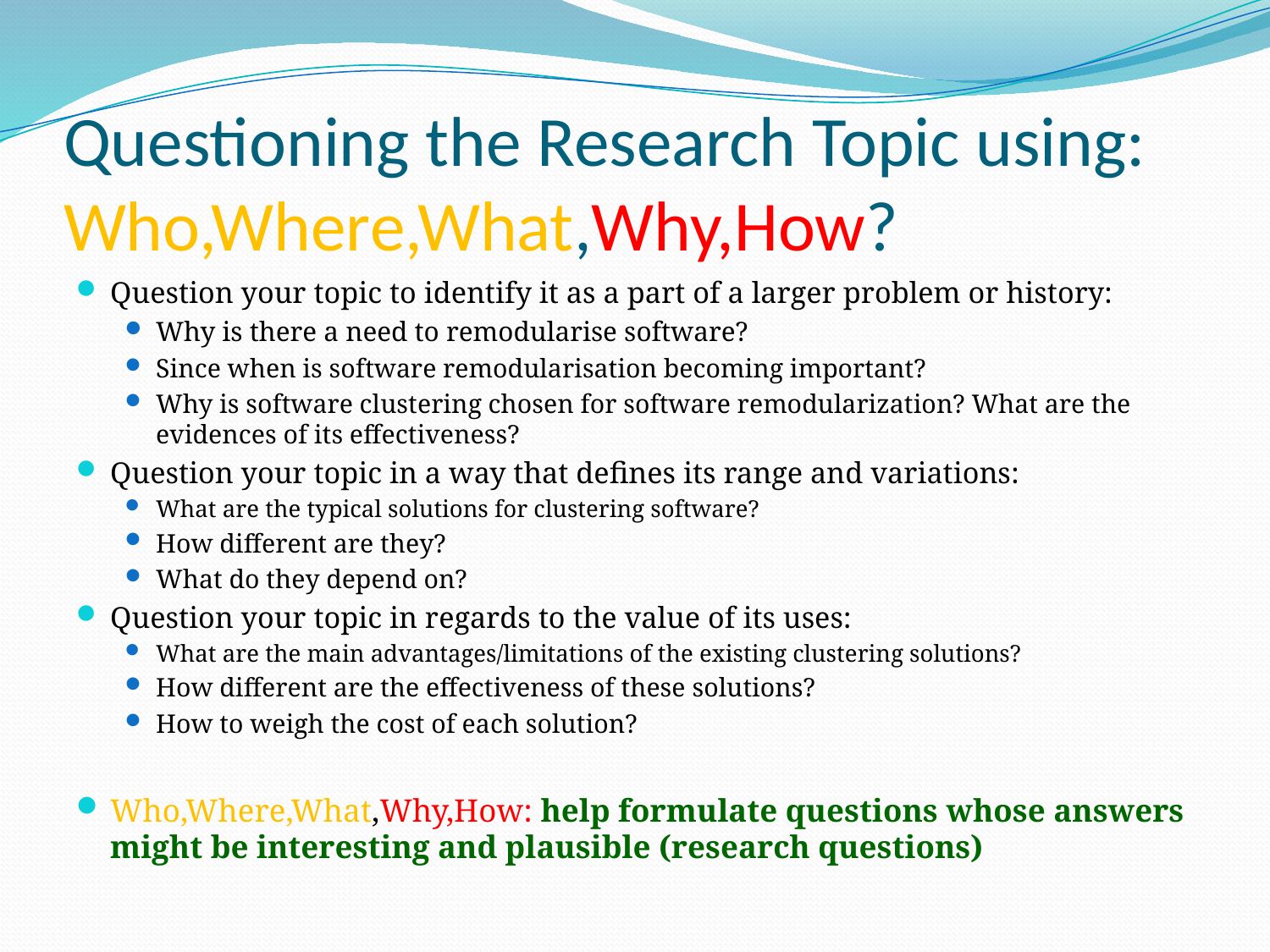

# Questioning the Research Topic using: Who,Where,What,Why,How?
Question your topic to identify it as a part of a larger problem or history:
Why is there a need to remodularise software?
Since when is software remodularisation becoming important?
Why is software clustering chosen for software remodularization? What are the evidences of its effectiveness?
Question your topic in a way that defines its range and variations:
What are the typical solutions for clustering software?
How different are they?
What do they depend on?
Question your topic in regards to the value of its uses:
What are the main advantages/limitations of the existing clustering solutions?
How different are the effectiveness of these solutions?
How to weigh the cost of each solution?

Who,Where,What,Why,How: help formulate questions whose answers might be interesting and plausible (research questions)